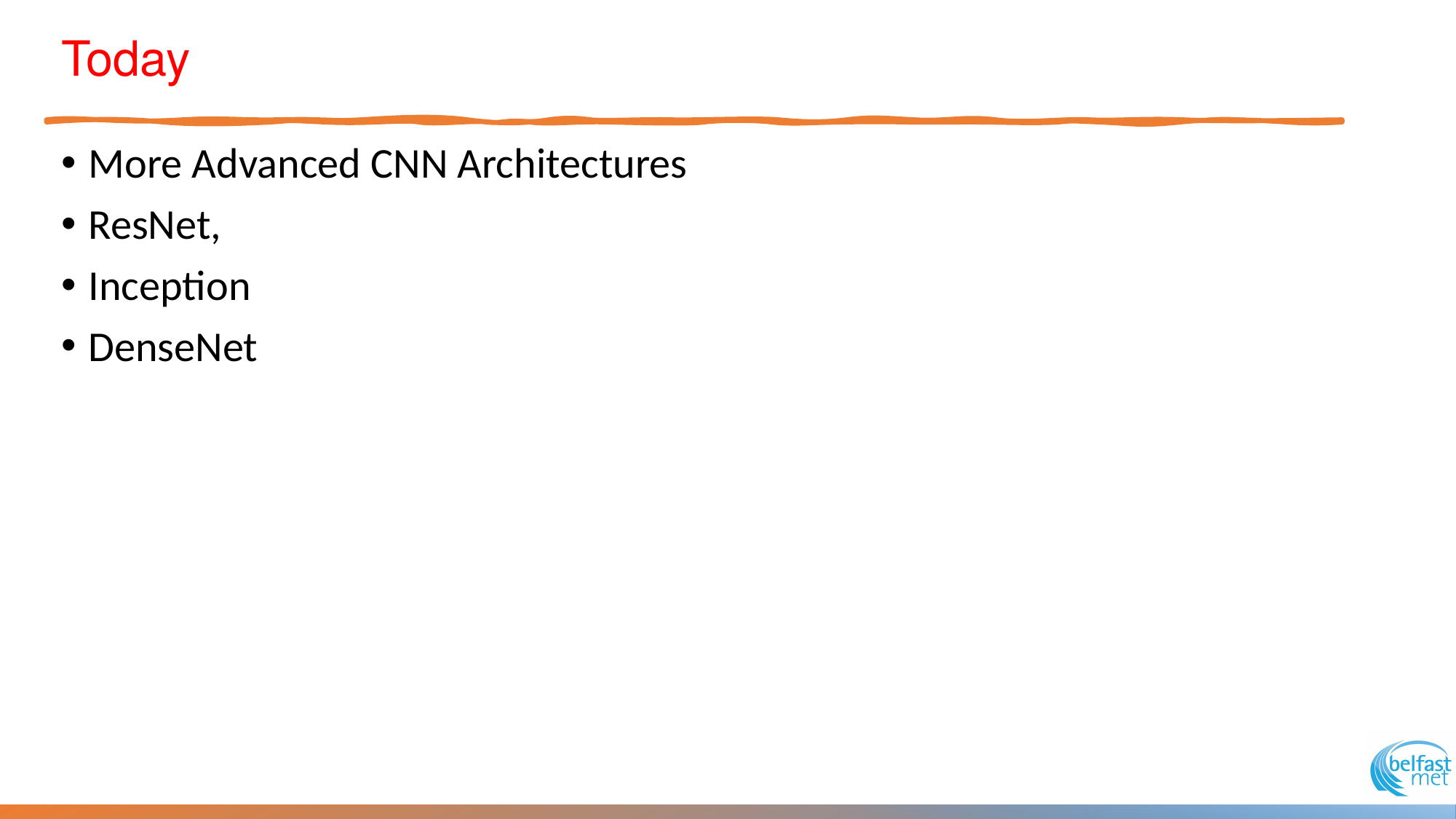

# Today
More Advanced CNN Architectures
ResNet,
Inception
DenseNet